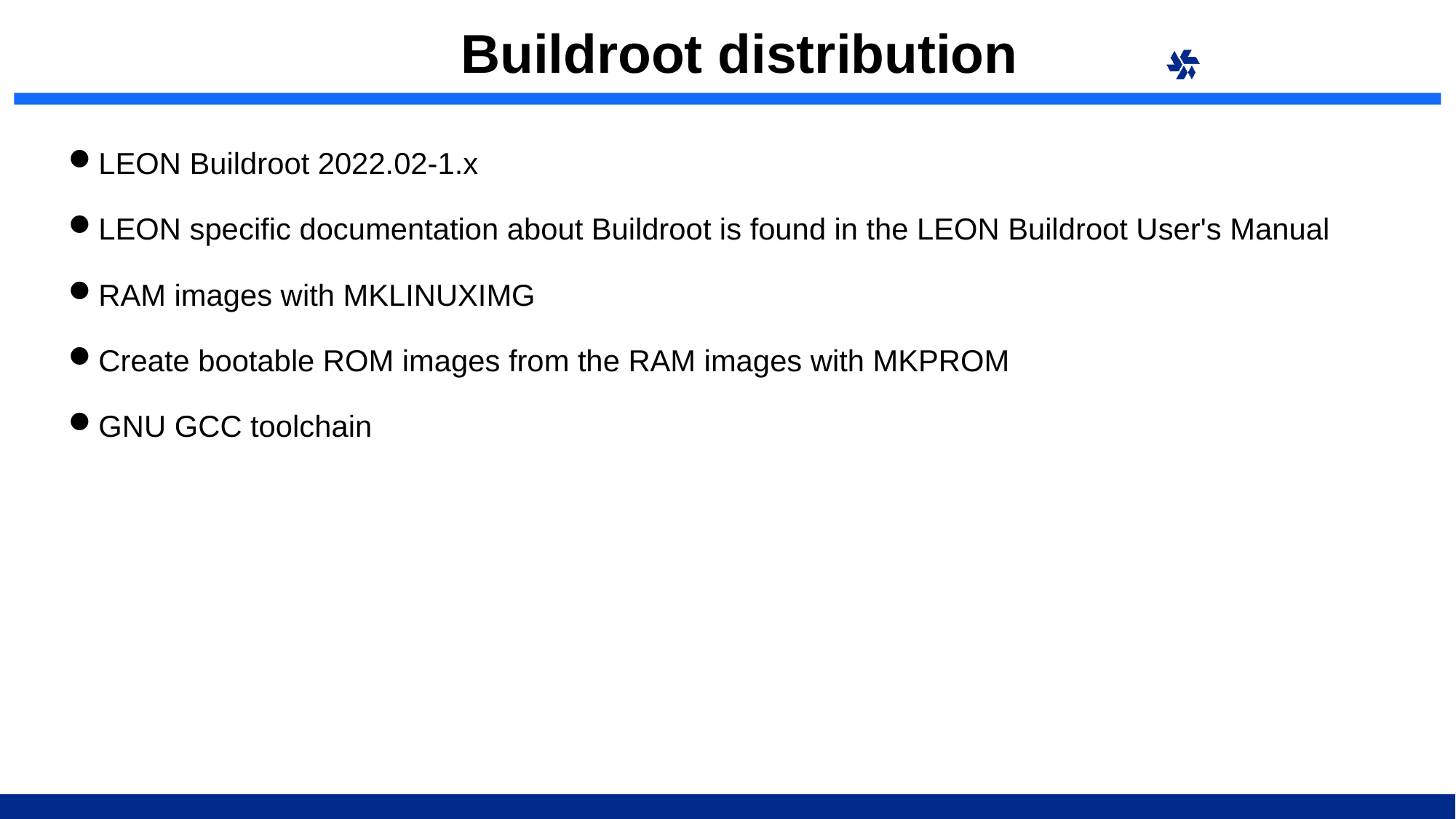

# Buildroot distribution
LEON Buildroot 2022.02-1.x

LEON specific documentation about Buildroot is found in the LEON Buildroot User's Manual

RAM images with MKLINUXIMG

Create bootable ROM images from the RAM images with MKPROM

GNU GCC toolchain